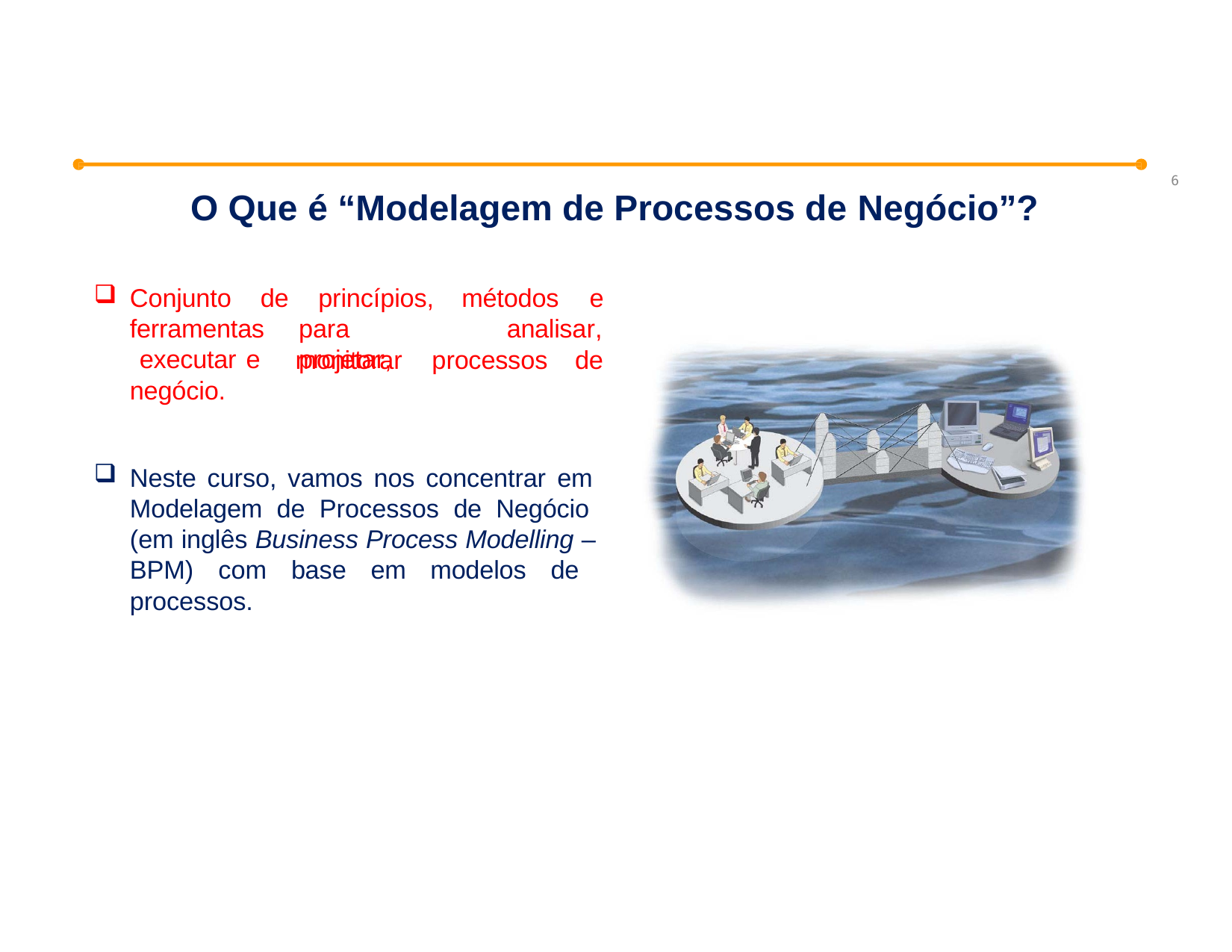

6
# O Que é “Modelagem de Processos de Negócio”?
Conjunto
de	princípios,
métodos	e
ferramentas  executar e  negócio.
para	projetar,
analisar,

monitorar	processos	de
Neste curso, vamos nos concentrar em  Modelagem de Processos de Negócio  (em inglês Business Process Modelling –  BPM) com base em modelos de  processos.